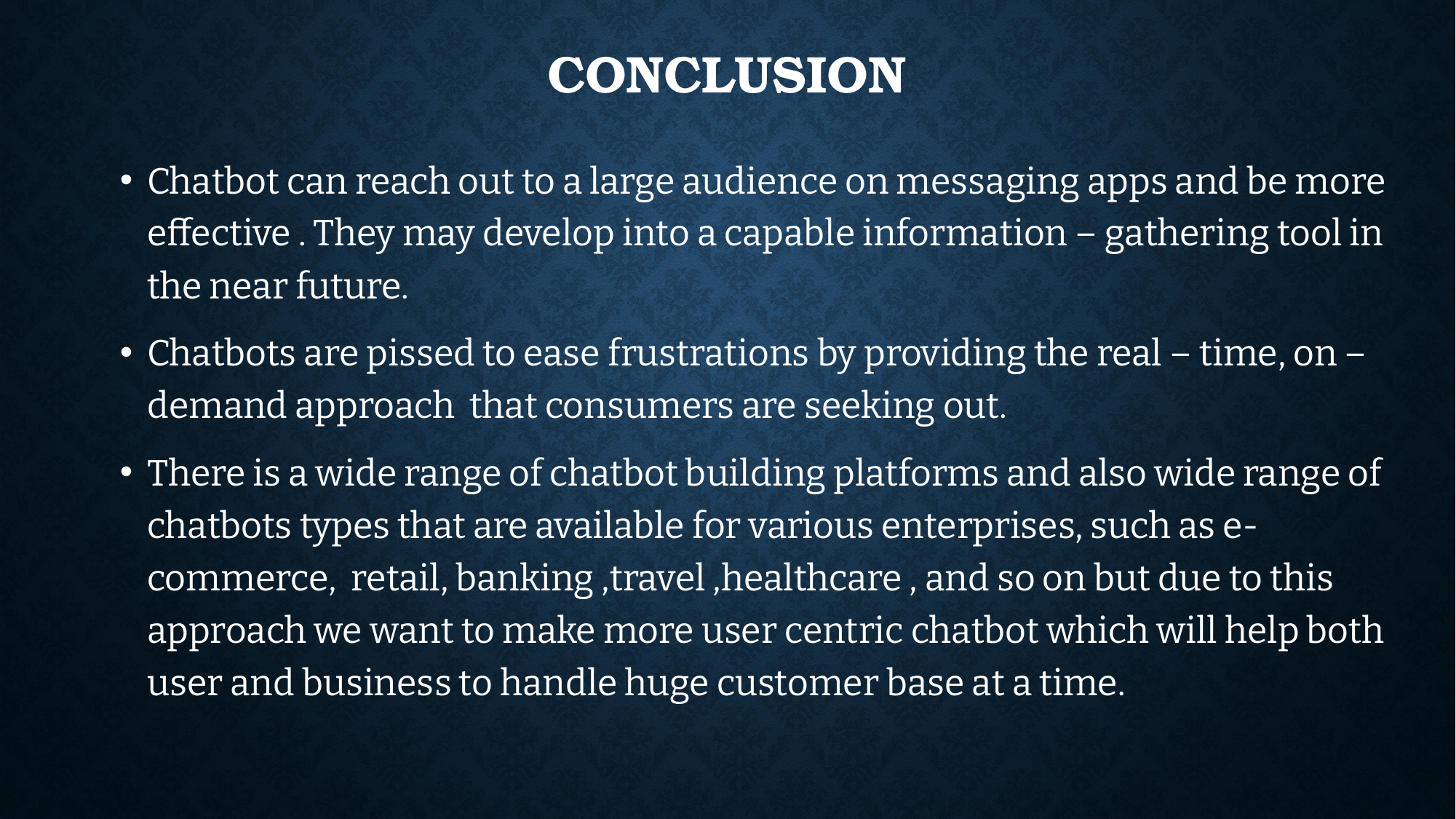

# conclusion
Chatbot can reach out to a large audience on messaging apps and be more effective . They may develop into a capable information – gathering tool in the near future.
Chatbots are pissed to ease frustrations by providing the real – time, on –demand approach  that consumers are seeking out.
There is a wide range of chatbot building platforms and also wide range of chatbots types that are available for various enterprises, such as e- commerce,  retail, banking ,travel ,healthcare , and so on but due to this approach we want to make more user centric chatbot which will help both user and business to handle huge customer base at a time.